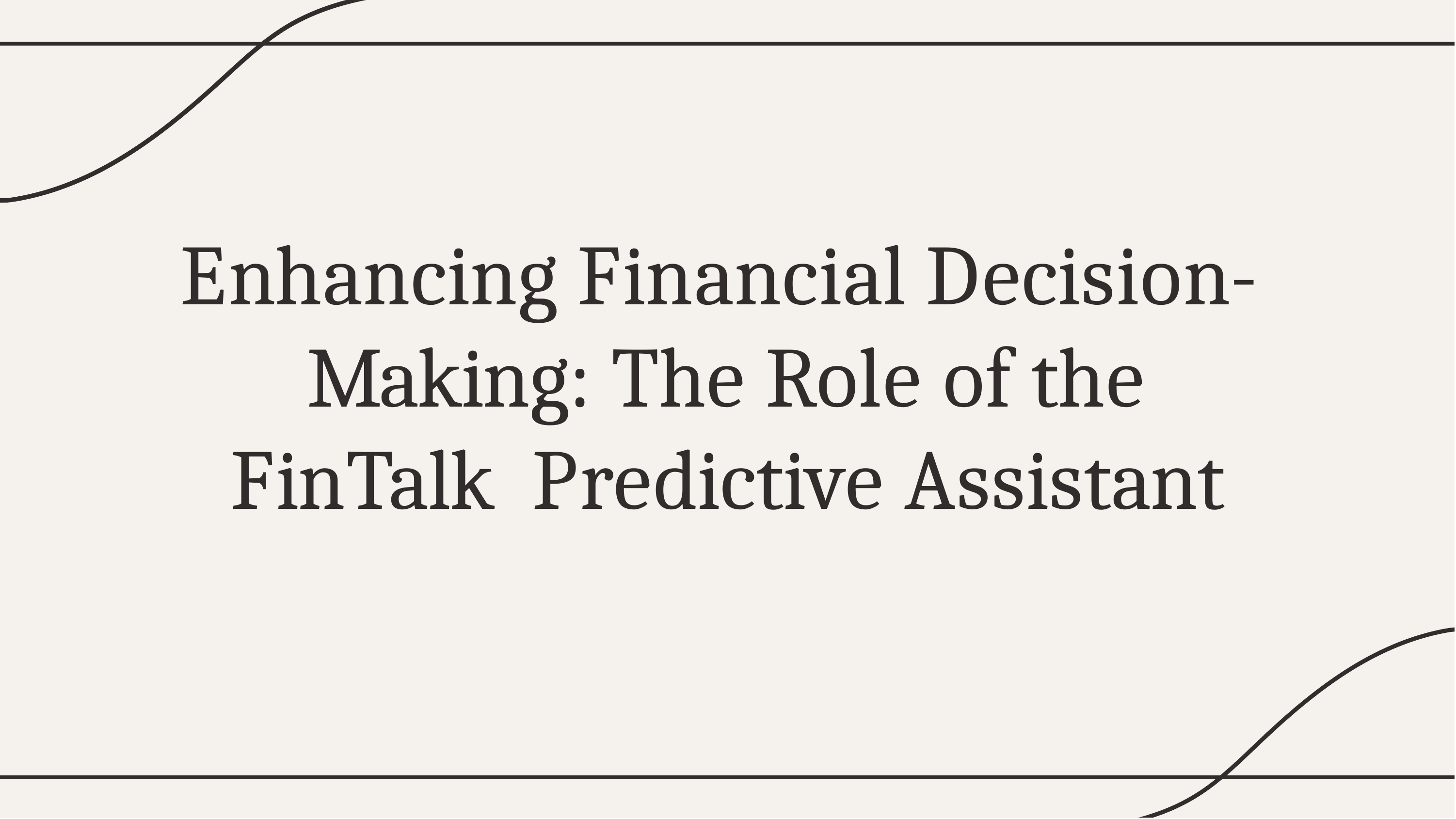

# Enhancing Financial Decision-  Making: The Role of the FinTalk  Predictive Assistant